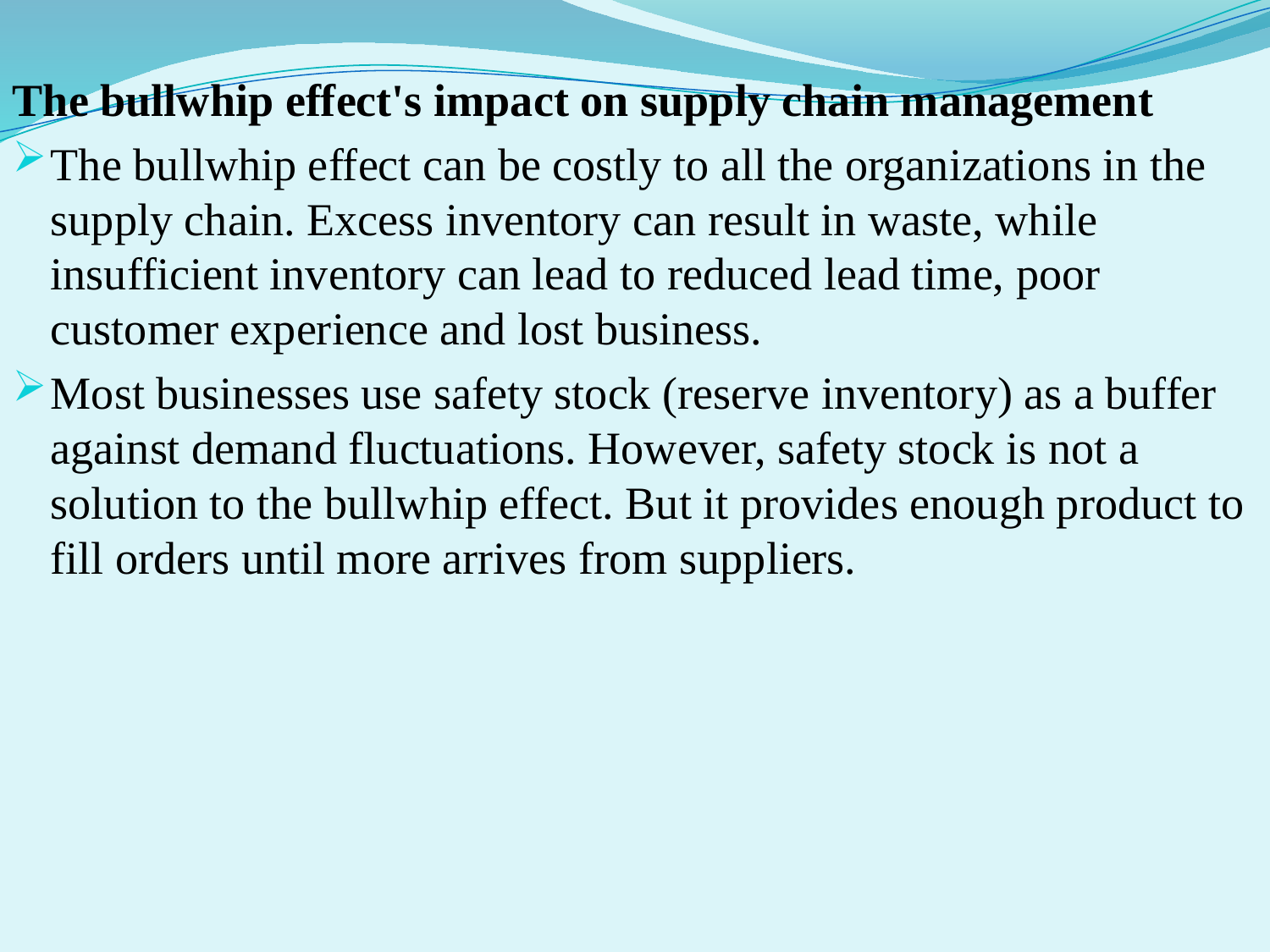

The bullwhip effect's impact on supply chain management
The bullwhip effect can be costly to all the organizations in the supply chain. Excess inventory can result in waste, while insufficient inventory can lead to reduced lead time, poor customer experience and lost business.
Most businesses use safety stock (reserve inventory) as a buffer against demand fluctuations. However, safety stock is not a solution to the bullwhip effect. But it provides enough product to fill orders until more arrives from suppliers.